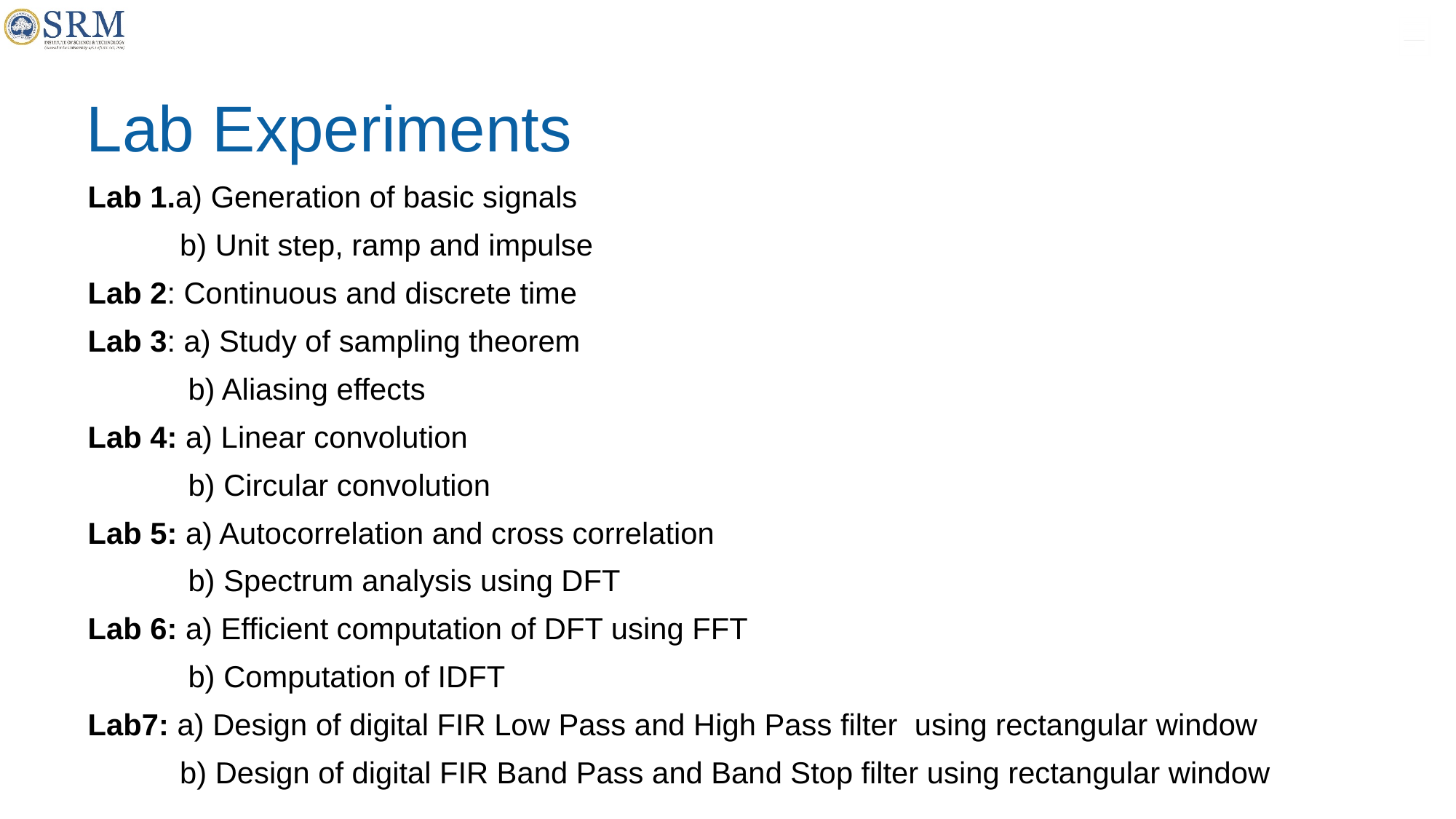

Lab Experiments
Lab 1.a) Generation of basic signals
           b) Unit step, ramp and impulse
Lab 2: Continuous and discrete time
Lab 3: a) Study of sampling theorem
            b) Aliasing effects
Lab 4: a) Linear convolution
            b) Circular convolution
Lab 5: a) Autocorrelation and cross correlation
            b) Spectrum analysis using DFT
Lab 6: a) Efficient computation of DFT using FFT
            b) Computation of IDFT
Lab7: a) Design of digital FIR Low Pass and High Pass filter  using rectangular window
           b) Design of digital FIR Band Pass and Band Stop filter using rectangular window